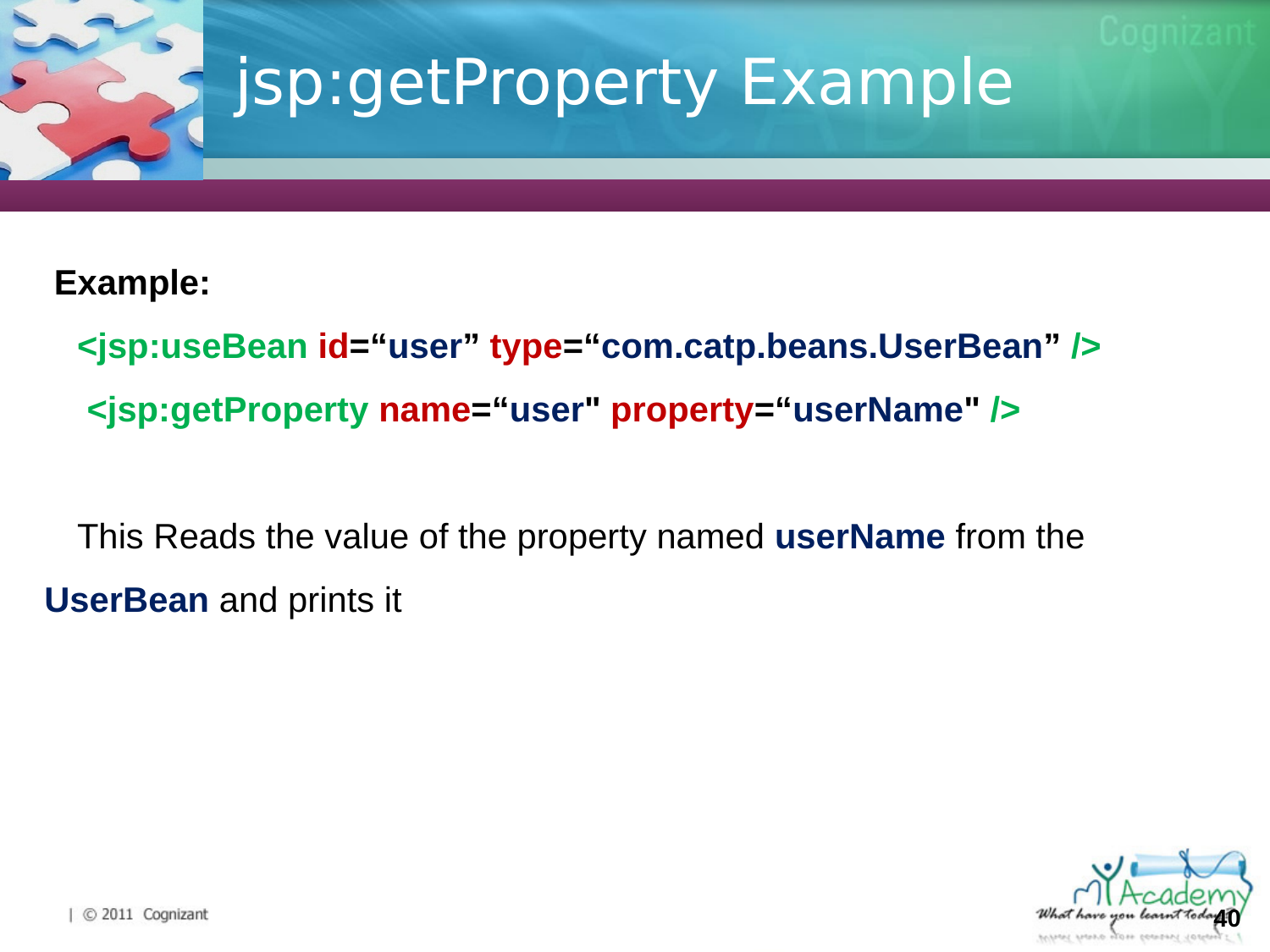

# jsp:getProperty Example
 Example:
<jsp:useBean id=“user” type=“com.catp.beans.UserBean” />
 <jsp:getProperty name=“user" property=“userName" />

This Reads the value of the property named userName from the UserBean and prints it
40